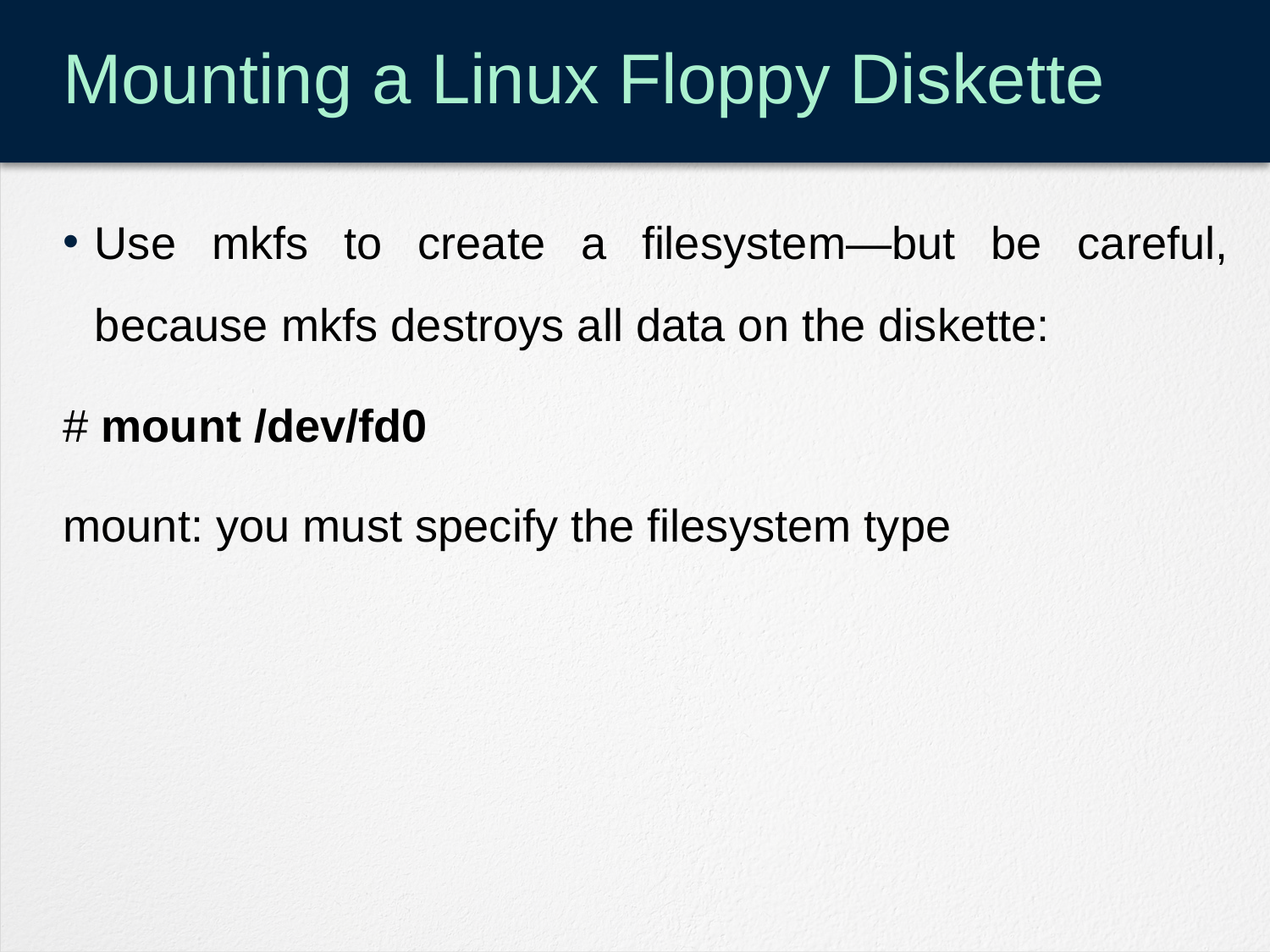

# Mounting a Linux Floppy Diskette
Use mkfs to create a filesystem—but be careful, because mkfs destroys all data on the diskette:
# mount /dev/fd0
mount: you must specify the filesystem type